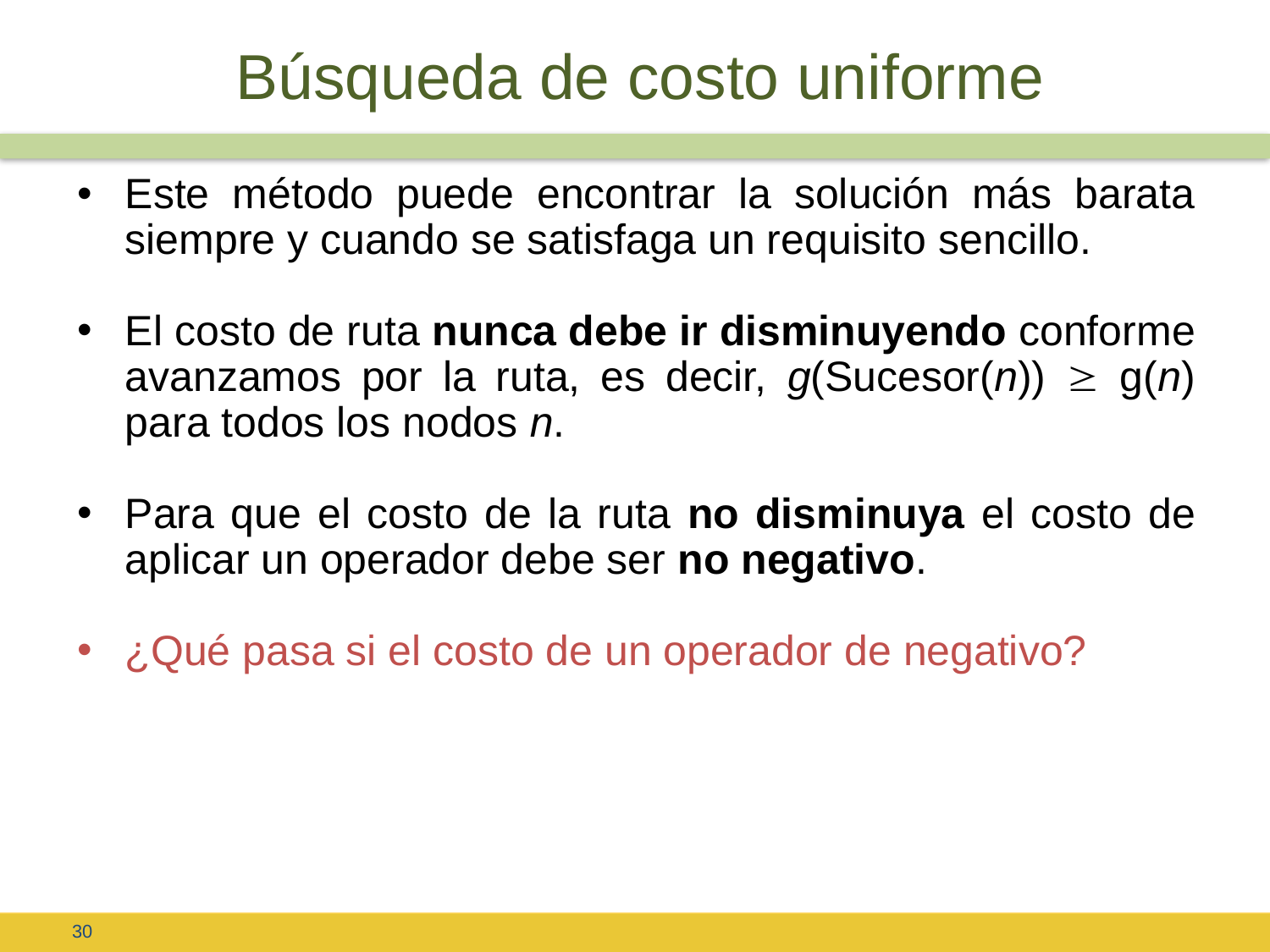

# Búsqueda de costo uniforme
Este método puede encontrar la solución más barata siempre y cuando se satisfaga un requisito sencillo.

El costo de ruta nunca debe ir disminuyendo conforme avanzamos por la ruta, es decir, g(Sucesor(n)) ≥ g(n) para todos los nodos n.

Para que el costo de la ruta no disminuya el costo de aplicar un operador debe ser no negativo.

¿Qué pasa si el costo de un operador de negativo?